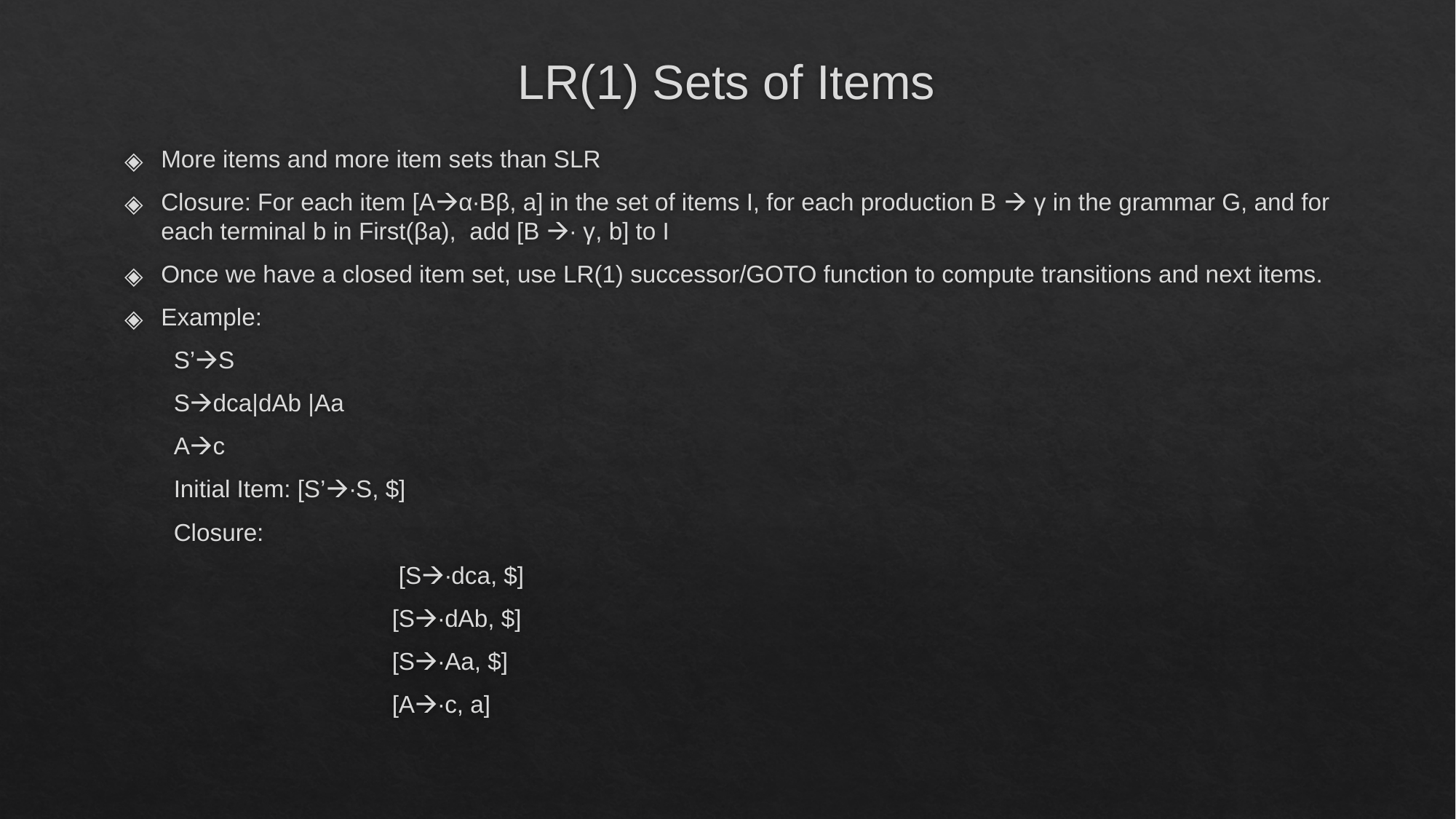

# LR(1) Sets of Items
More items and more item sets than SLR
Closure: For each item [A🡪α∙Bβ, a] in the set of items I, for each production B 🡪 γ in the grammar G, and for each terminal b in First(βa),  add [B 🡪∙ γ, b] to I
Once we have a closed item set, use LR(1) successor/GOTO function to compute transitions and next items.
Example:
S’🡪S
S🡪dca|dAb |Aa
A🡪c
Initial Item: [S’🡪∙S, $]
Closure:
		 [S🡪∙dca, $]
		[S🡪∙dAb, $]
		[S🡪∙Aa, $]
		[A🡪∙c, a]